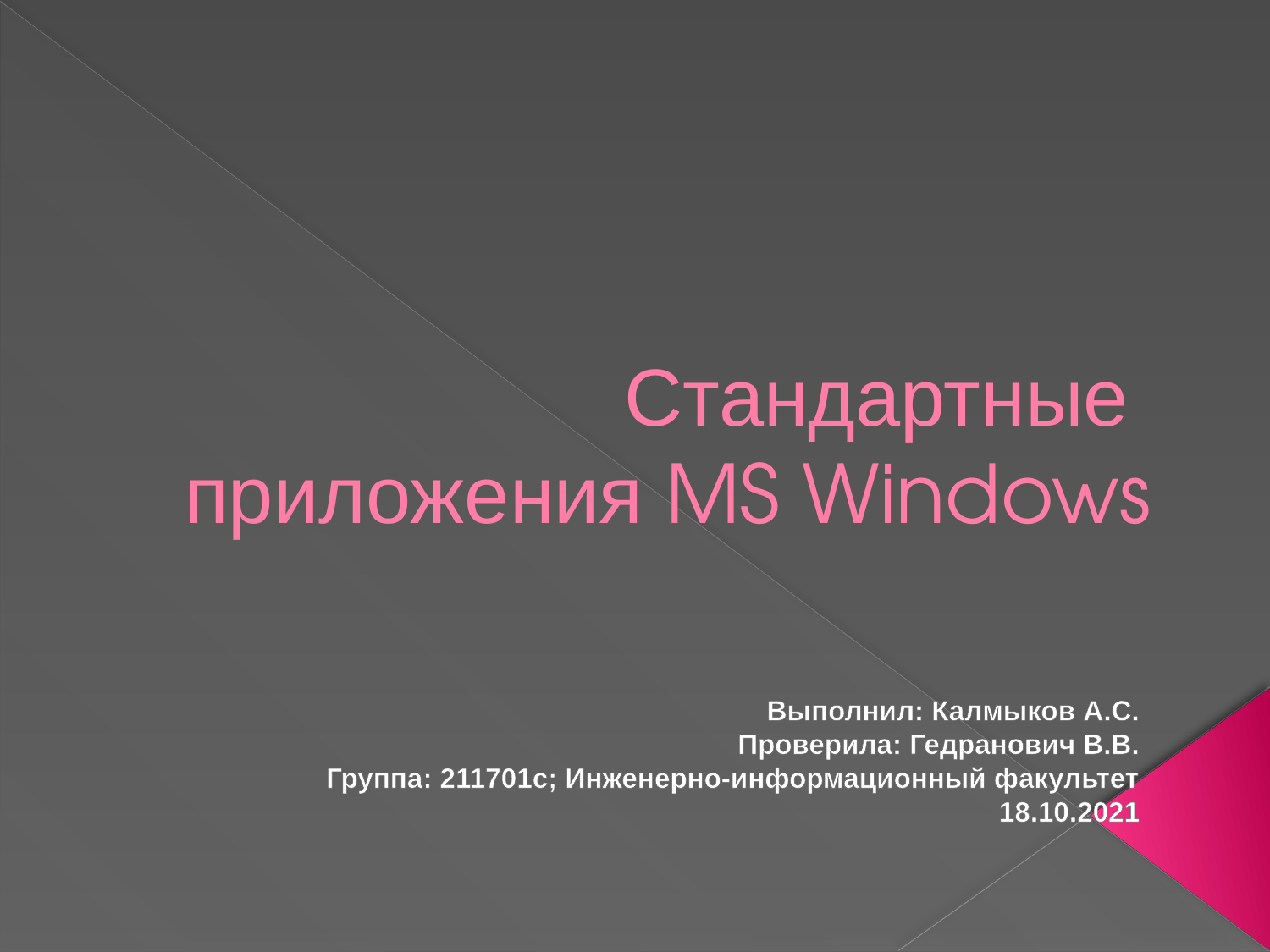

# Стандартные приложения MS Windows
Выполнил: Калмыков А.С.
Проверила: Гедранович В.В.
Группа: 211701с; Инженерно-информационный факультет
18.10.2021